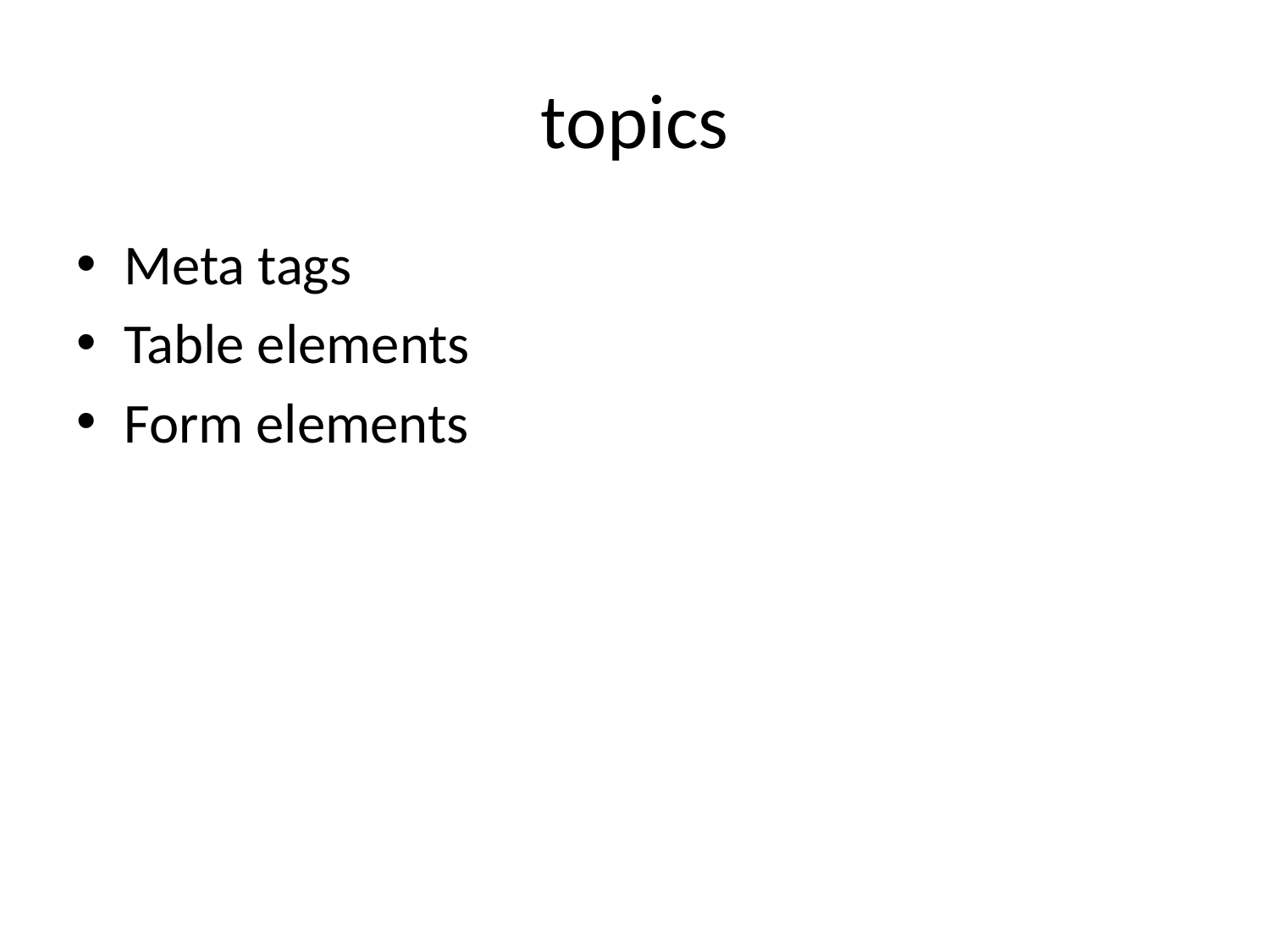

# topics
Meta tags
Table elements
Form elements